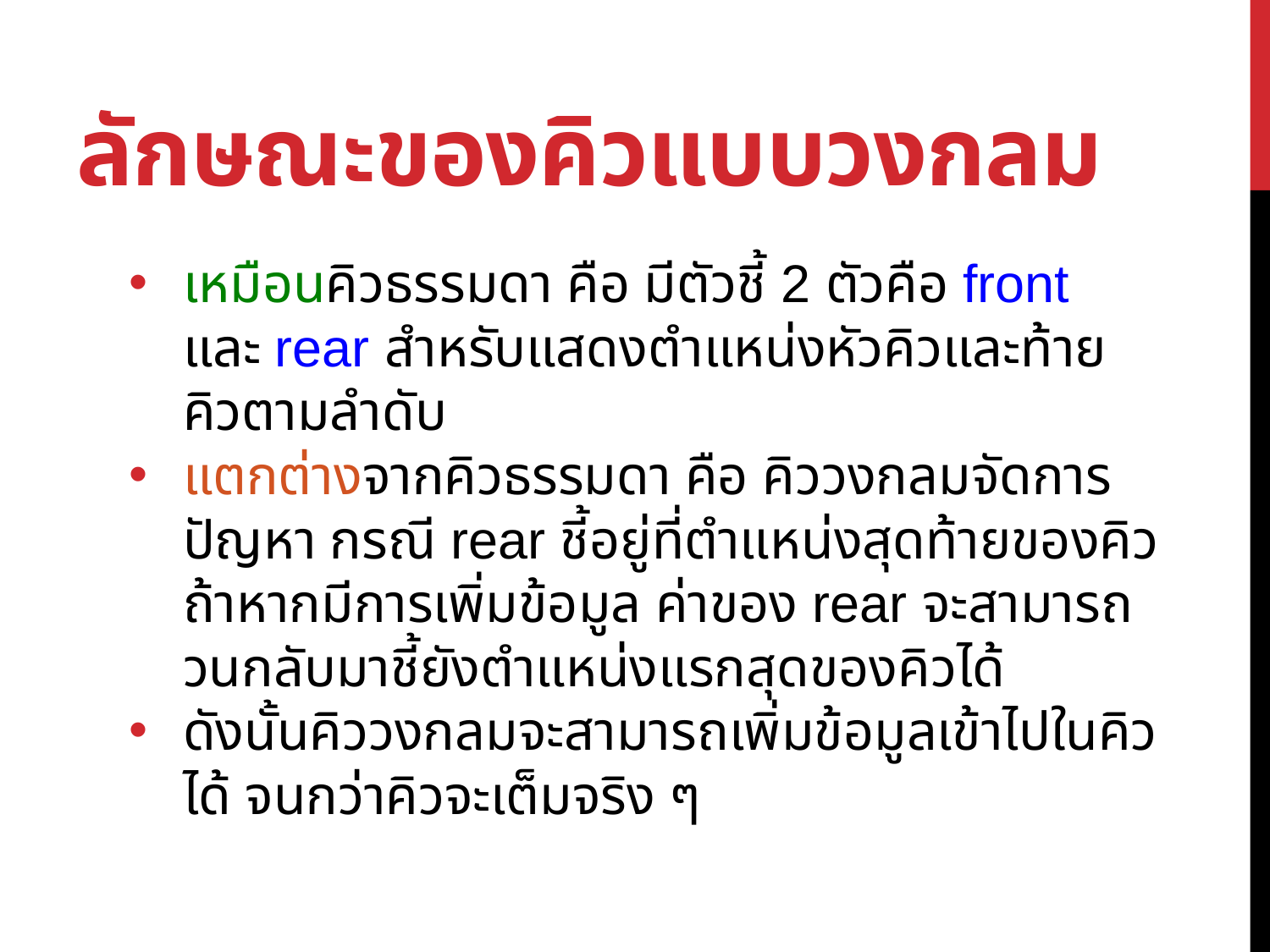

# ลักษณะของคิวแบบวงกลม
เหมือนคิวธรรมดา คือ มีตัวชี้ 2 ตัวคือ front และ rear สำหรับแสดงตำแหน่งหัวคิวและท้ายคิวตามลำดับ
แตกต่างจากคิวธรรมดา คือ คิววงกลมจัดการปัญหา กรณี rear ชี้อยู่ที่ตำแหน่งสุดท้ายของคิว ถ้าหากมีการเพิ่มข้อมูล ค่าของ rear จะสามารถวนกลับมาชี้ยังตำแหน่งแรกสุดของคิวได้
ดังนั้นคิววงกลมจะสามารถเพิ่มข้อมูลเข้าไปในคิวได้ จนกว่าคิวจะเต็มจริง ๆ